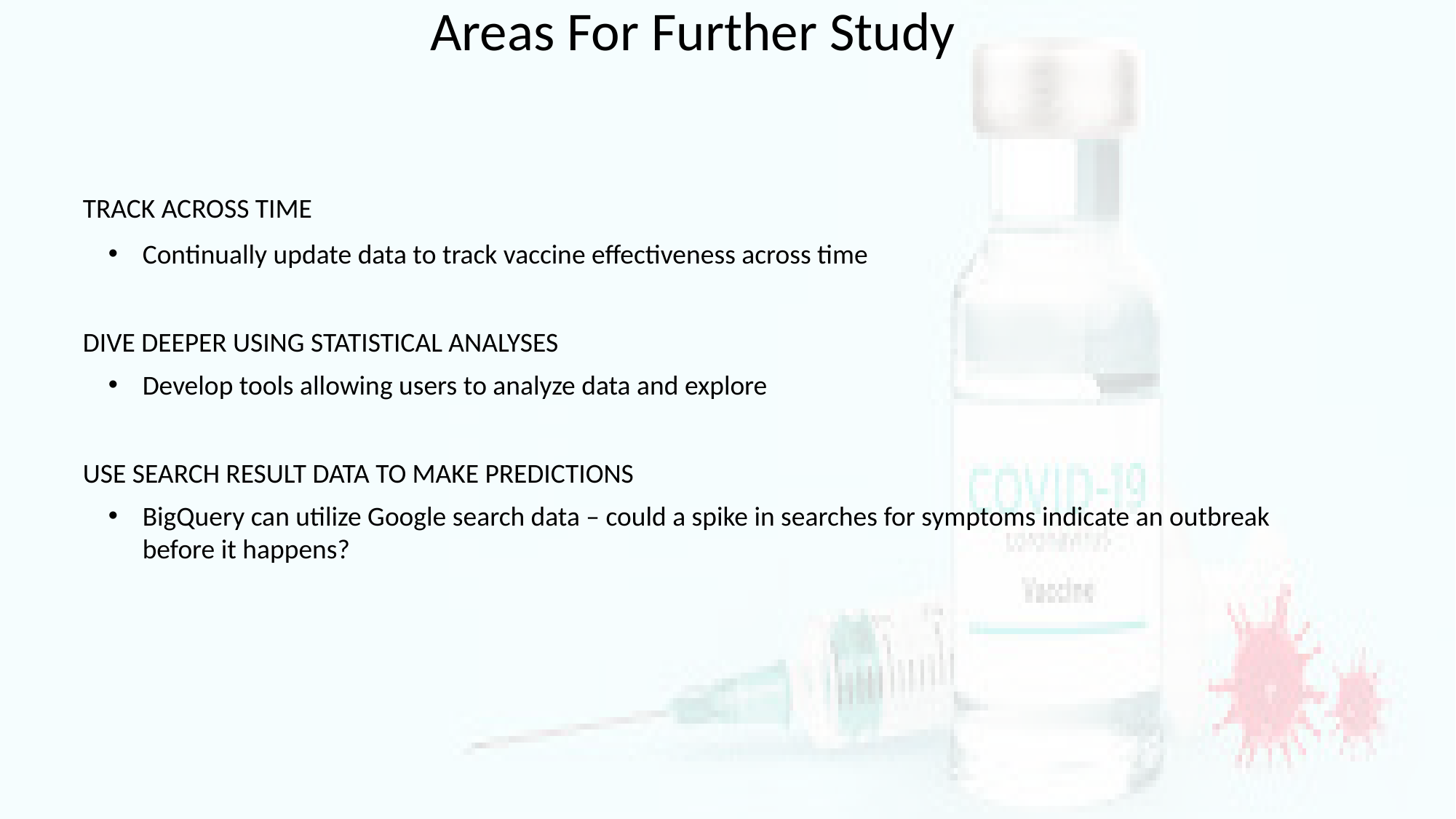

Areas For Further Study

TRACK ACROSS TIME

Continually update data to track vaccine effectiveness across time

Develop tools allowing users to analyze data and explore

BigQuery can utilize Google search data – could a spike in searches for symptoms indicate an outbreak before it happens?
DIVE DEEPER USING STATISTICAL ANALYSES
USE SEARCH RESULT DATA TO MAKE PREDICTIONS